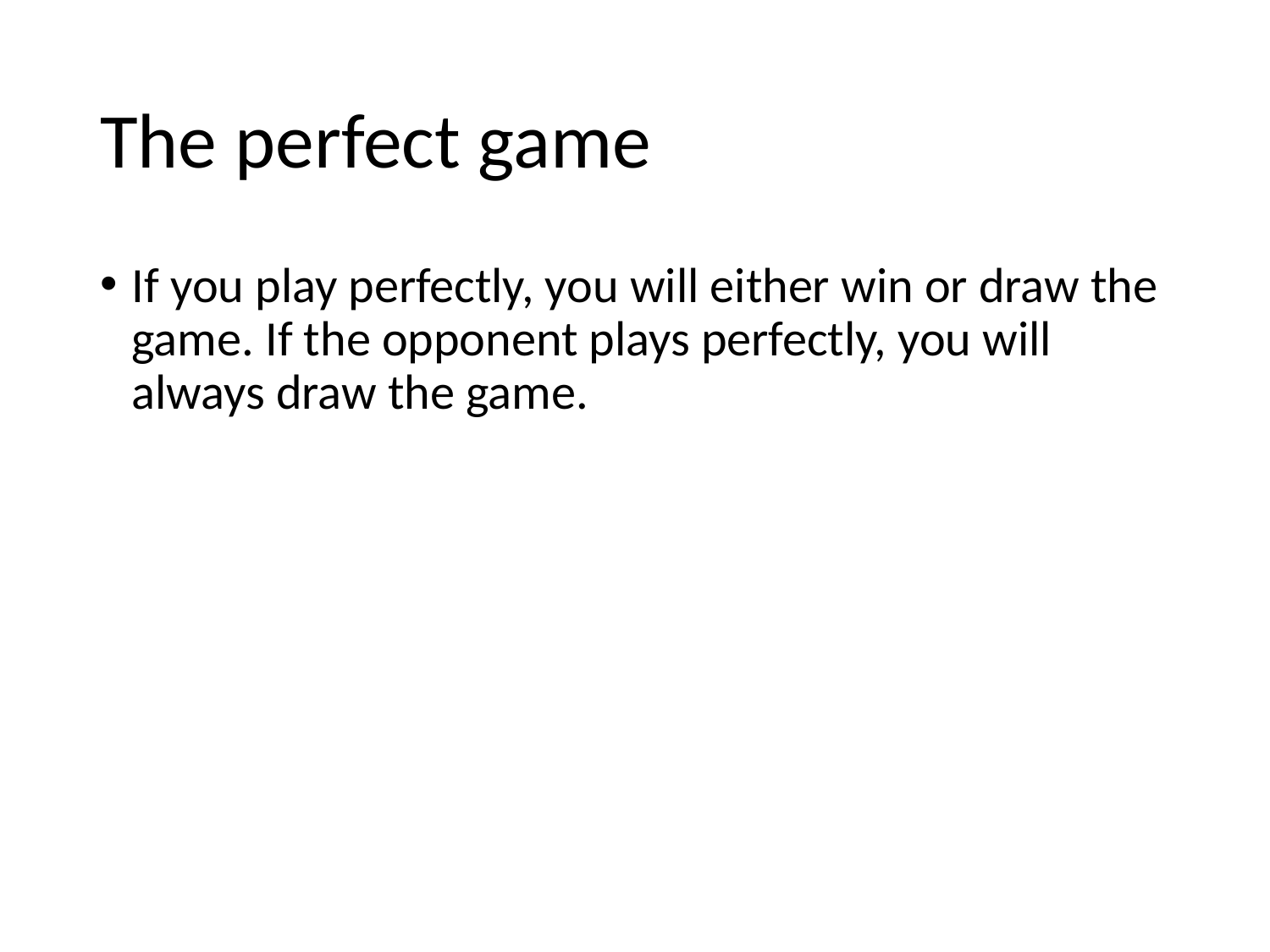

# The perfect game
If you play perfectly, you will either win or draw the game. If the opponent plays perfectly, you will always draw the game.